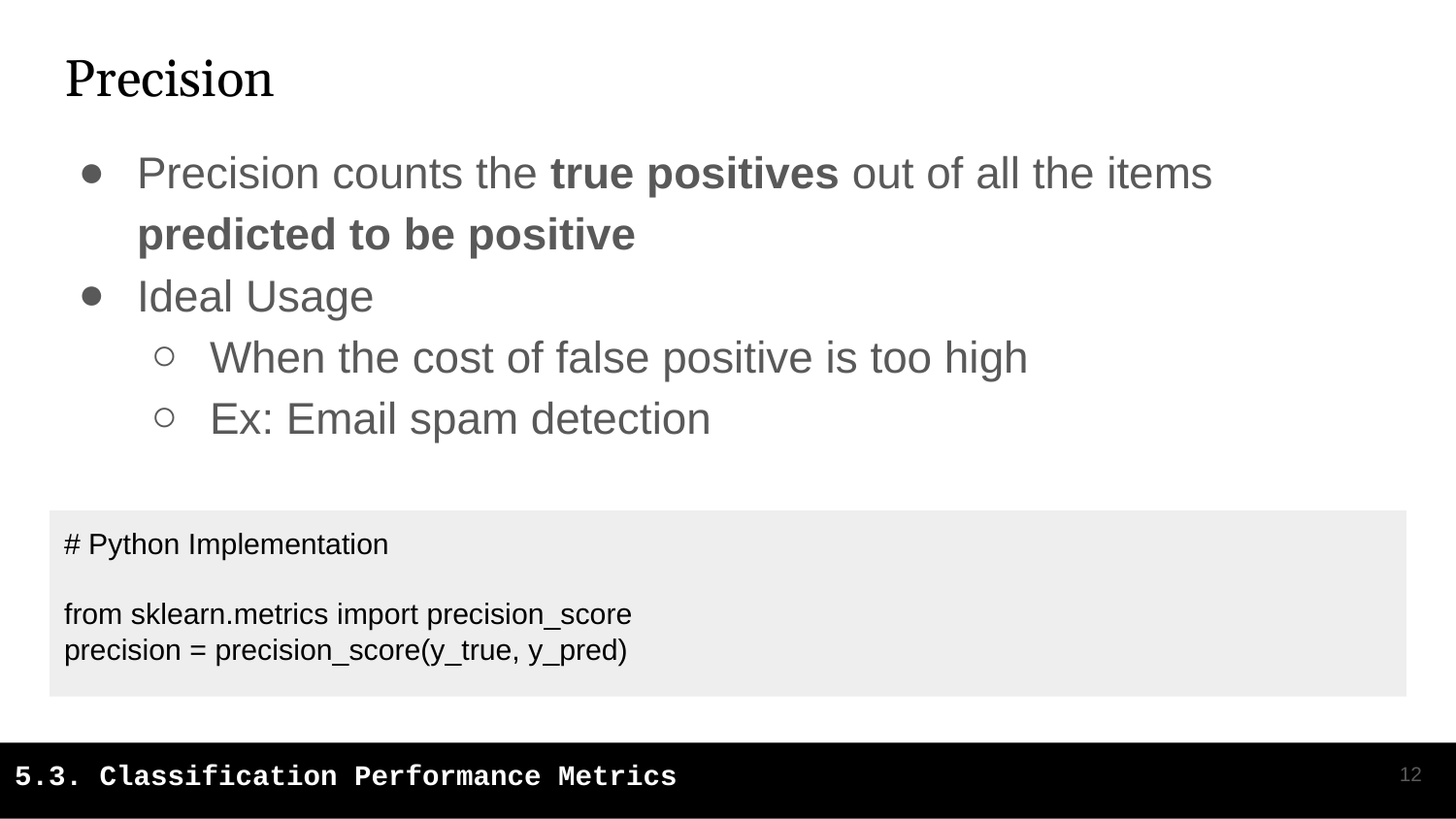

# Precision
Precision counts the true positives out of all the items predicted to be positive
Ideal Usage
When the cost of false positive is too high
Ex: Email spam detection
# Python Implementation

from sklearn.metrics import precision_score
precision = precision_score(y_true, y_pred)
12
5.3. Classification Performance Metrics